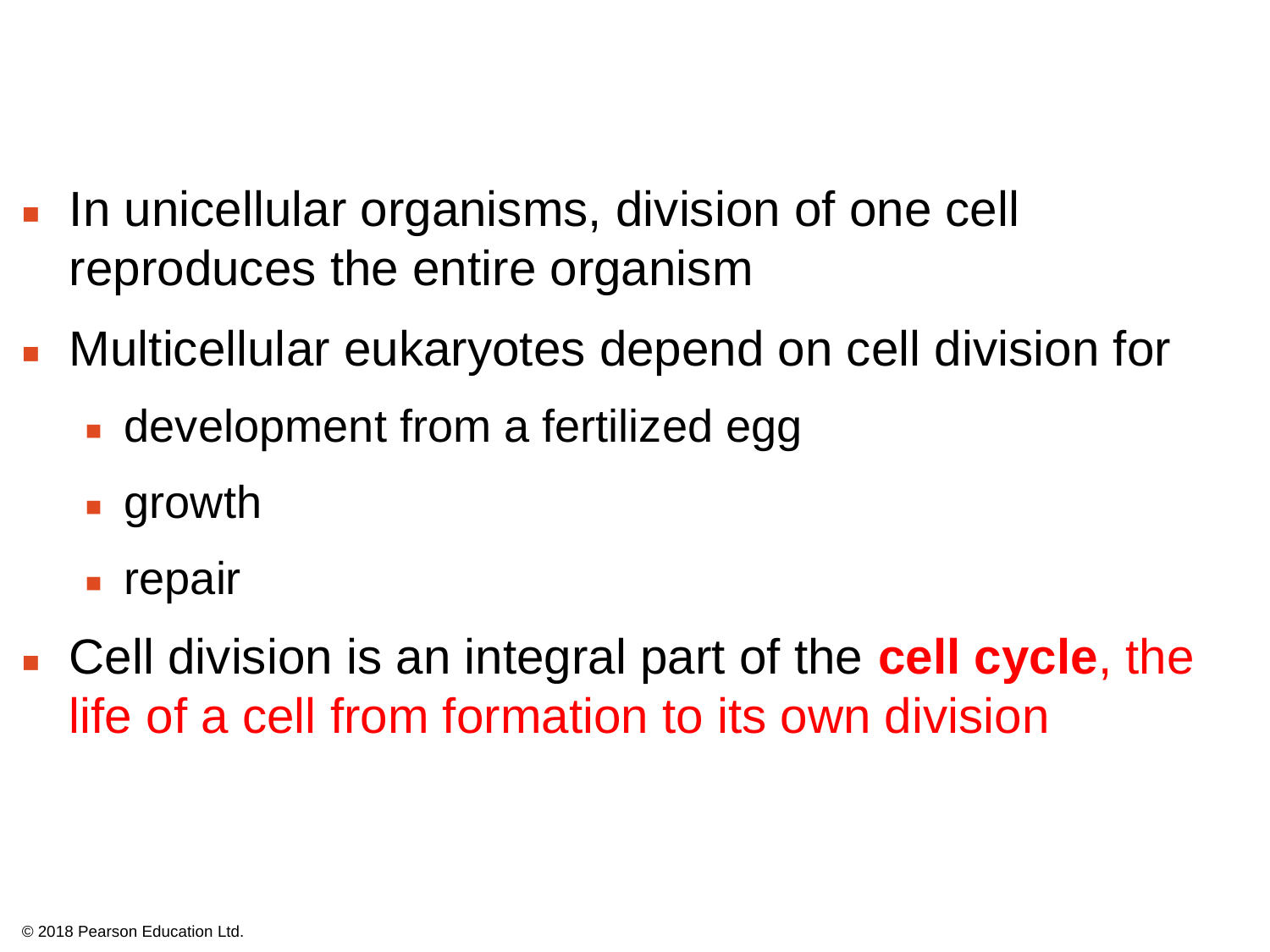

In unicellular organisms, division of one cell reproduces the entire organism
Multicellular eukaryotes depend on cell division for
development from a fertilized egg
growth
repair
Cell division is an integral part of the cell cycle, the life of a cell from formation to its own division
© 2018 Pearson Education Ltd.